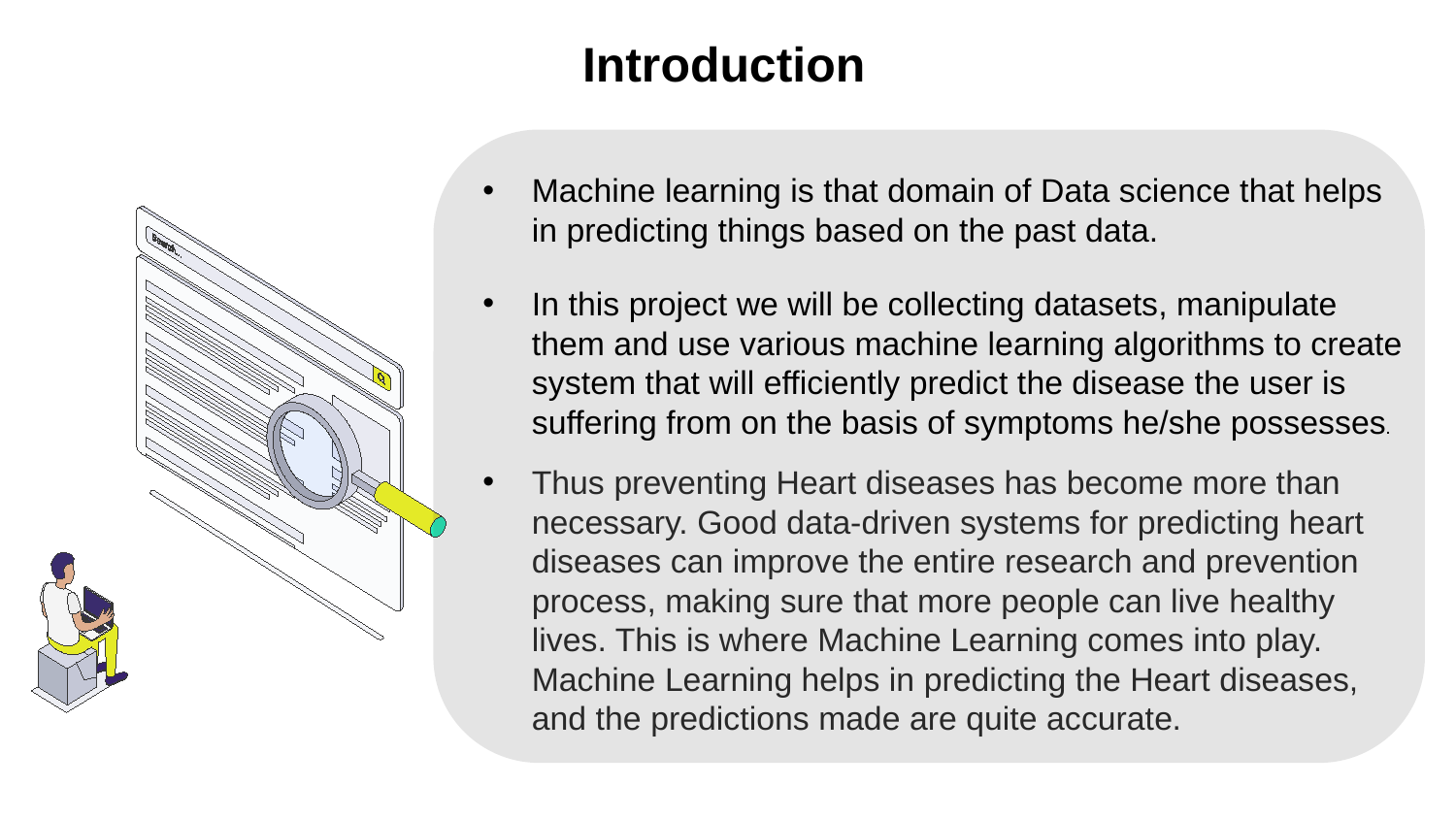

Introduction

Machine learning is that domain of Data science that helps in predicting things based on the past data.

In this project we will be collecting datasets, manipulate them and use various machine learning algorithms to create system that will efficiently predict the disease the user is suffering from on the basis of symptoms he/she possesses.

Thus preventing Heart diseases has become more than necessary. Good data-driven systems for predicting heart diseases can improve the entire research and prevention process, making sure that more people can live healthy lives. This is where Machine Learning comes into play. Machine Learning helps in predicting the Heart diseases, and the predictions made are quite accurate.